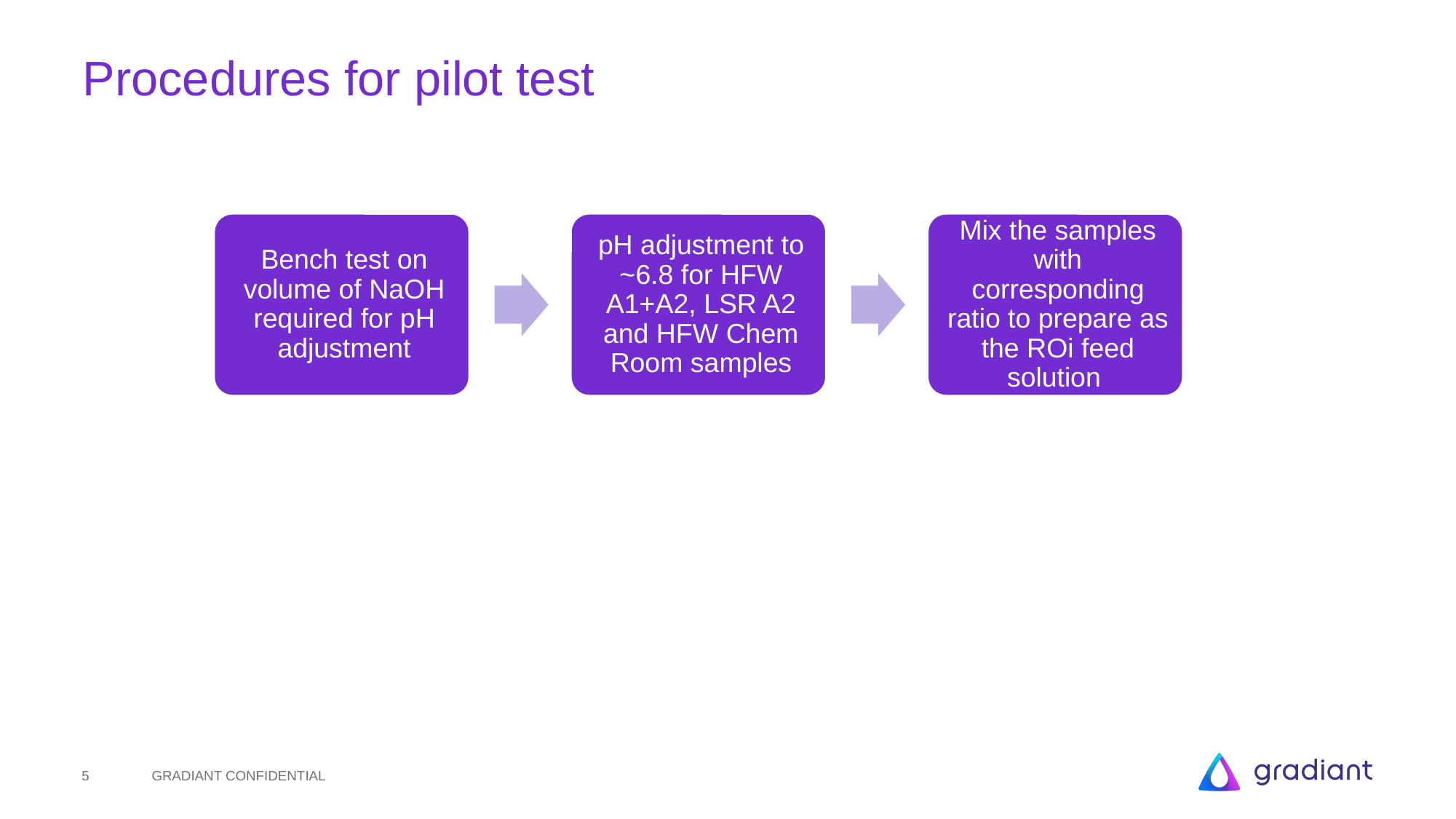

Bench test on volume of NaOH required for pH adjustment

pH adjustment to ~6.8 for HFW A1+A2, LSR A2 and HFW Chem Room samples

Mix the samples with corresponding ratio to prepare as the ROi feed solution
# Procedures for pilot test
5
GRADIANT CONFIDENTIAL